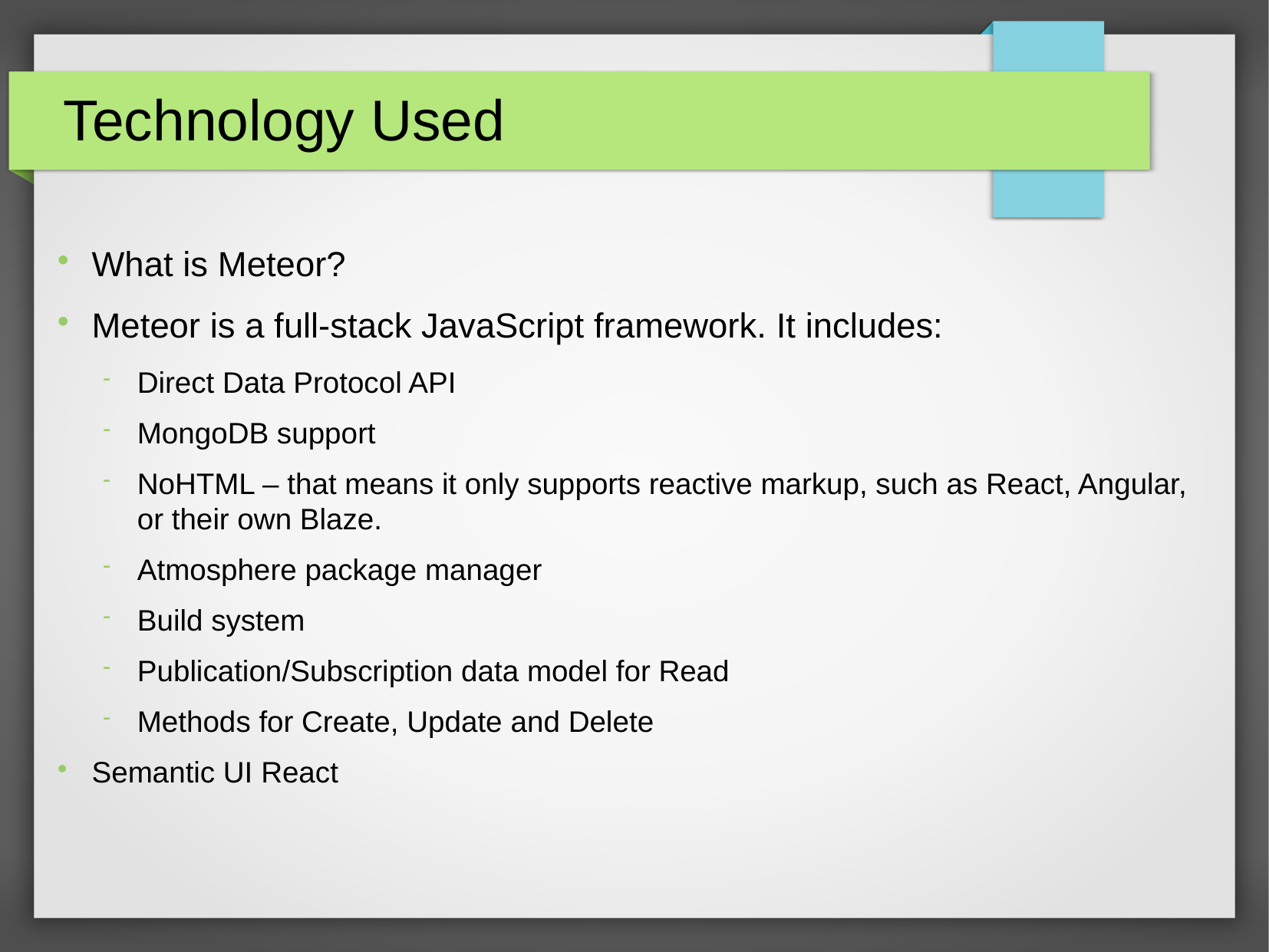

Technology Used
What is Meteor?
Meteor is a full-stack JavaScript framework. It includes:
Direct Data Protocol API
MongoDB support
NoHTML – that means it only supports reactive markup, such as React, Angular, or their own Blaze.
Atmosphere package manager
Build system
Publication/Subscription data model for Read
Methods for Create, Update and Delete
Semantic UI React